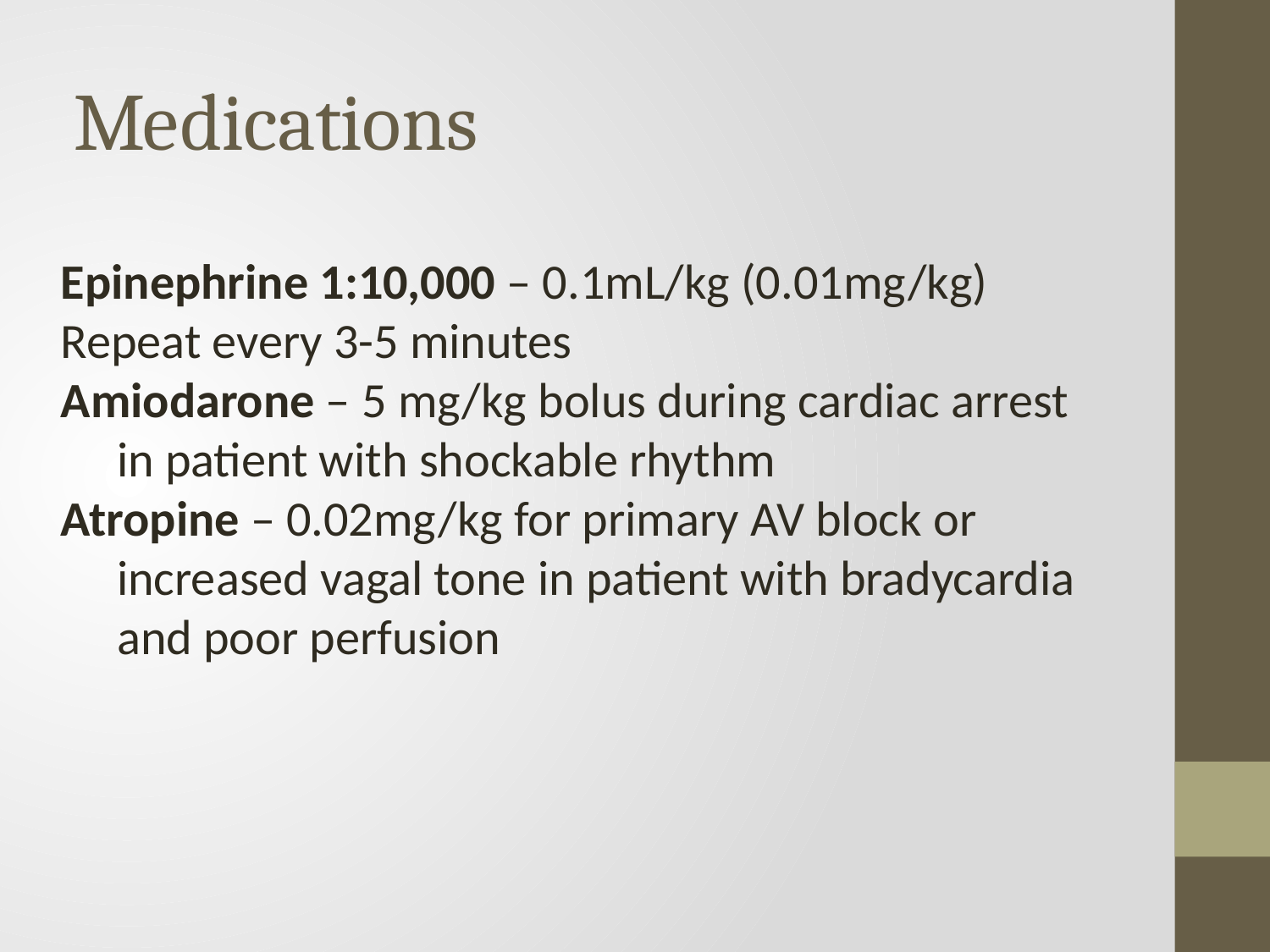

# Medications
Epinephrine 1:10,000 – 0.1mL/kg (0.01mg/kg)
Repeat every 3-5 minutes
Amiodarone – 5 mg/kg bolus during cardiac arrest
     in patient with shockable rhythm
Atropine – 0.02mg/kg for primary AV block or
     increased vagal tone in patient with bradycardia
     and poor perfusion